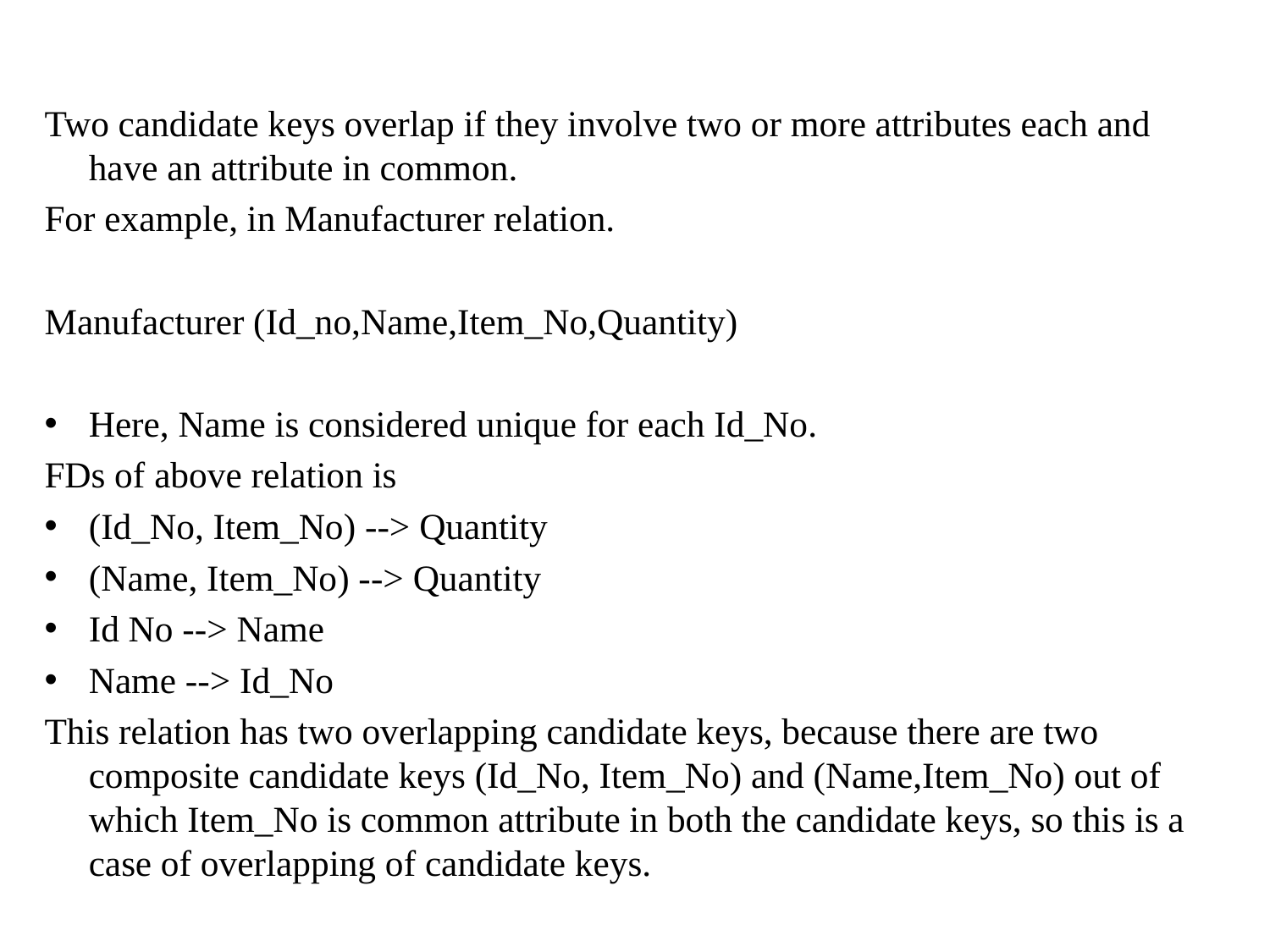

Two candidate keys overlap if they involve two or more attributes each and have an attribute in common.
For example, in Manufacturer relation.

Manufacturer (Id_no,Name,Item_No,Quantity)

Here, Name is considered unique for each Id_No.
FDs of above relation is
(Id_No, Item_No) --> Quantity
(Name, Item_No) --> Quantity
Id No --> Name
Name --> Id_No
This relation has two overlapping candidate keys, because there are two composite candidate keys (Id_No, Item_No) and (Name,Item_No) out of which Item_No is common attribute in both the candidate keys, so this is a case of overlapping of candidate keys.